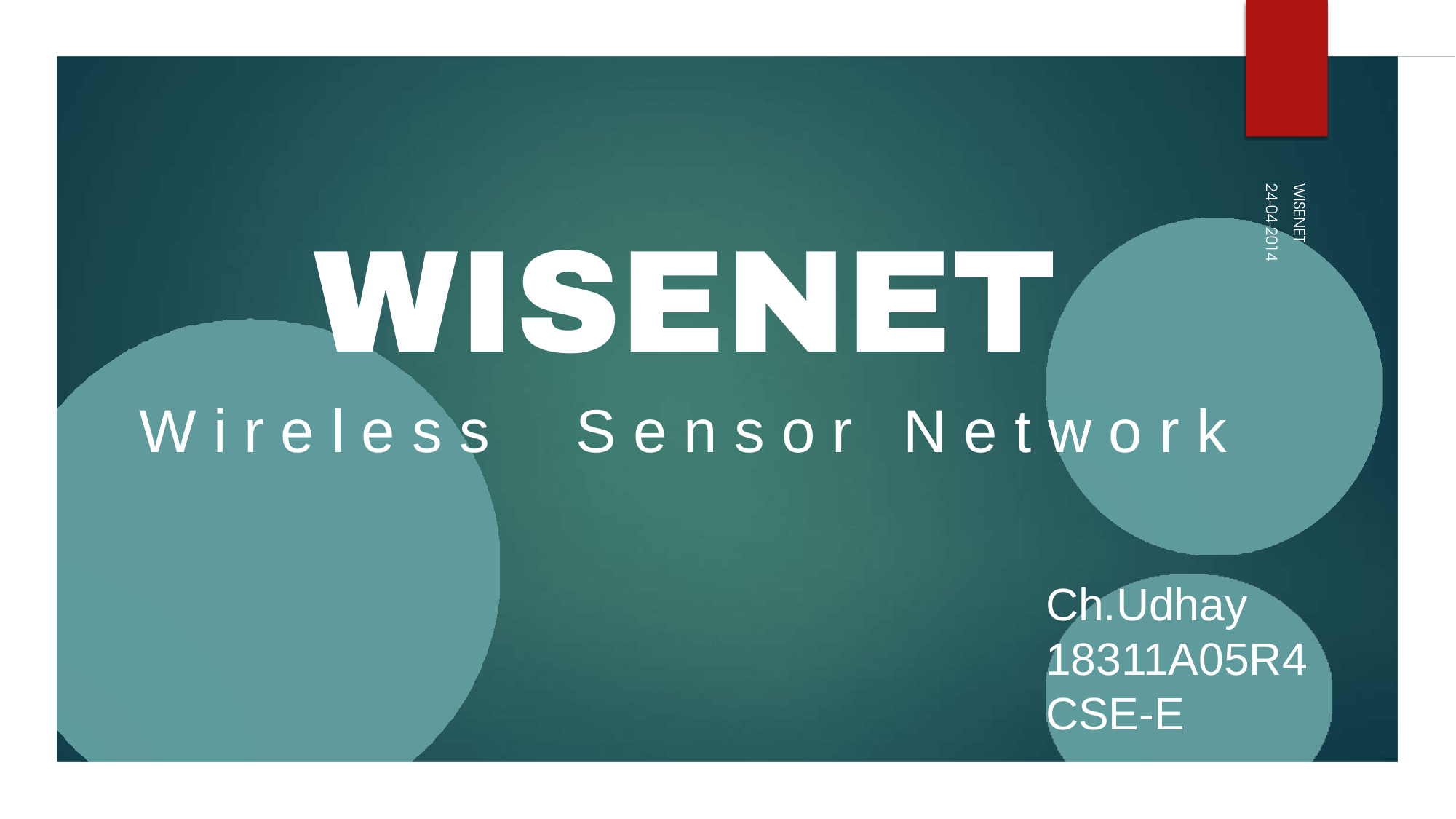

# WISENET
W i r e l e s s	S e n s o r	N e t w o r k
WISENET
24-04-2014

Ch.Udhay
18311A05R4
CSE-E